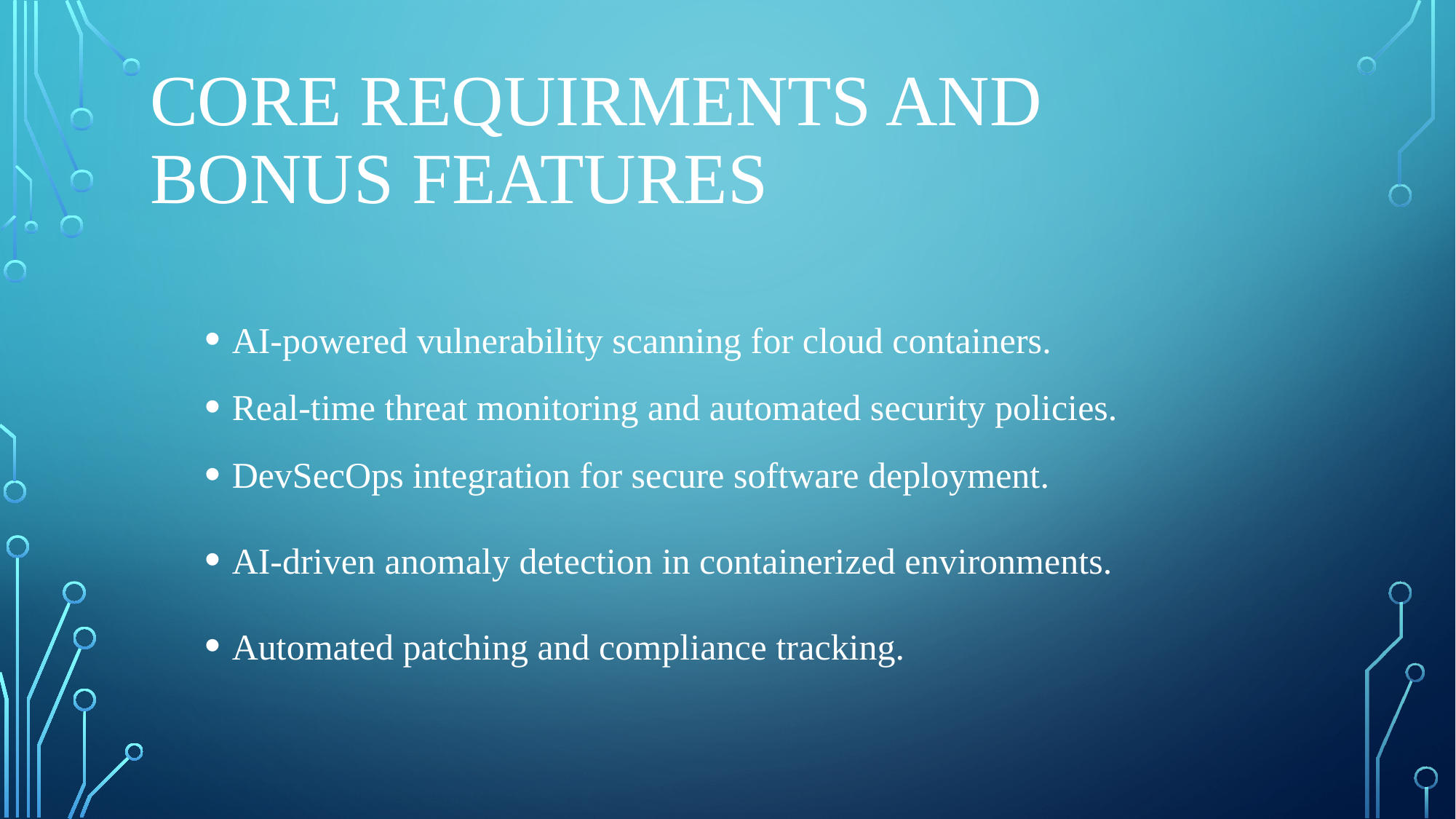

# CORE REQUIRMENTS AND BONUS FEATURES
AI-powered vulnerability scanning for cloud containers.
Real-time threat monitoring and automated security policies.
DevSecOps integration for secure software deployment.
AI-driven anomaly detection in containerized environments.
Automated patching and compliance tracking.